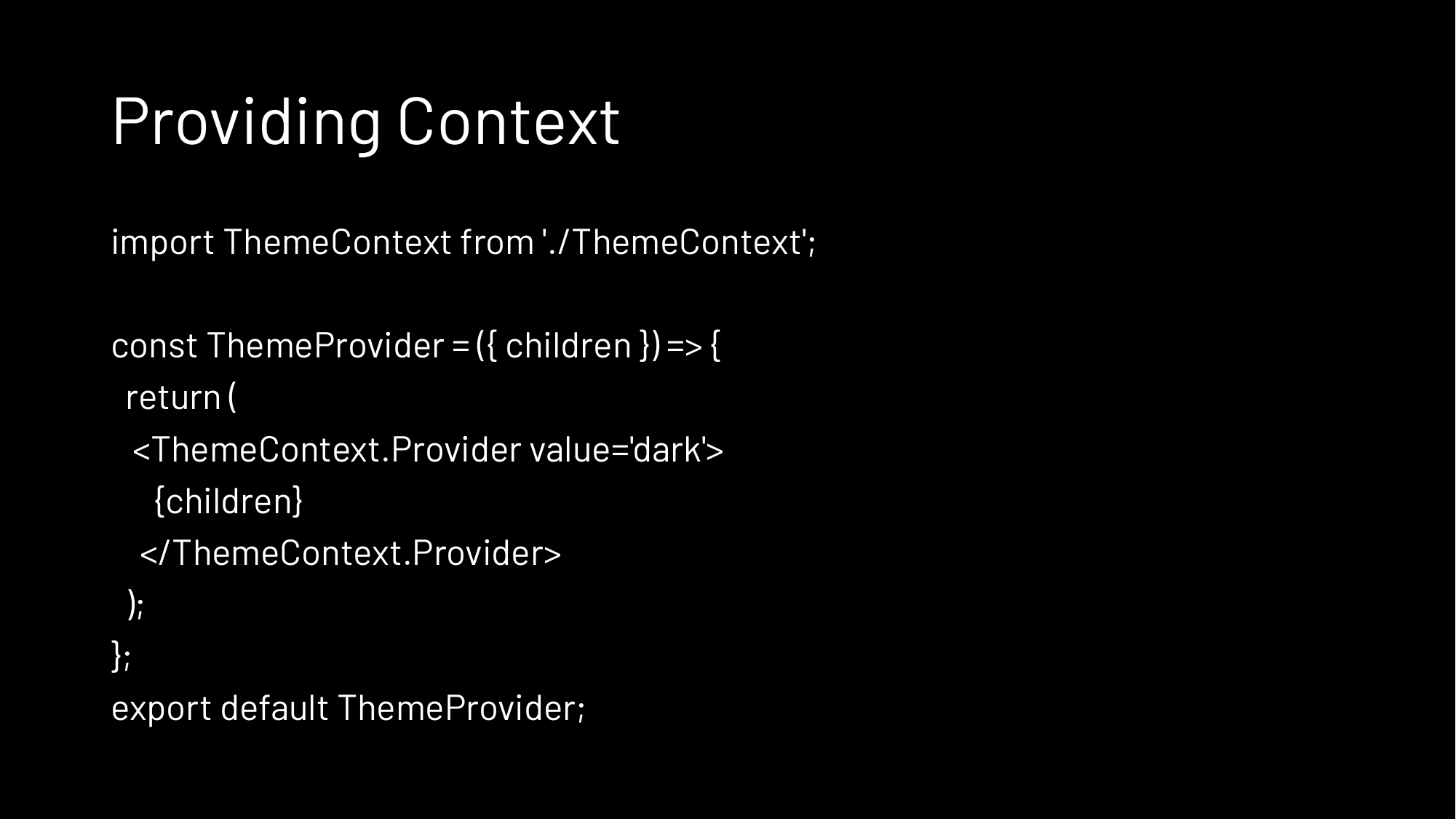

# Providing Context
import ThemeContext from './ThemeContext';

const ThemeProvider = ({ children }) => {
  return (
   <ThemeContext.Provider value='dark'>
      {children}
    </ThemeContext.Provider>
  );
};
export default ThemeProvider;